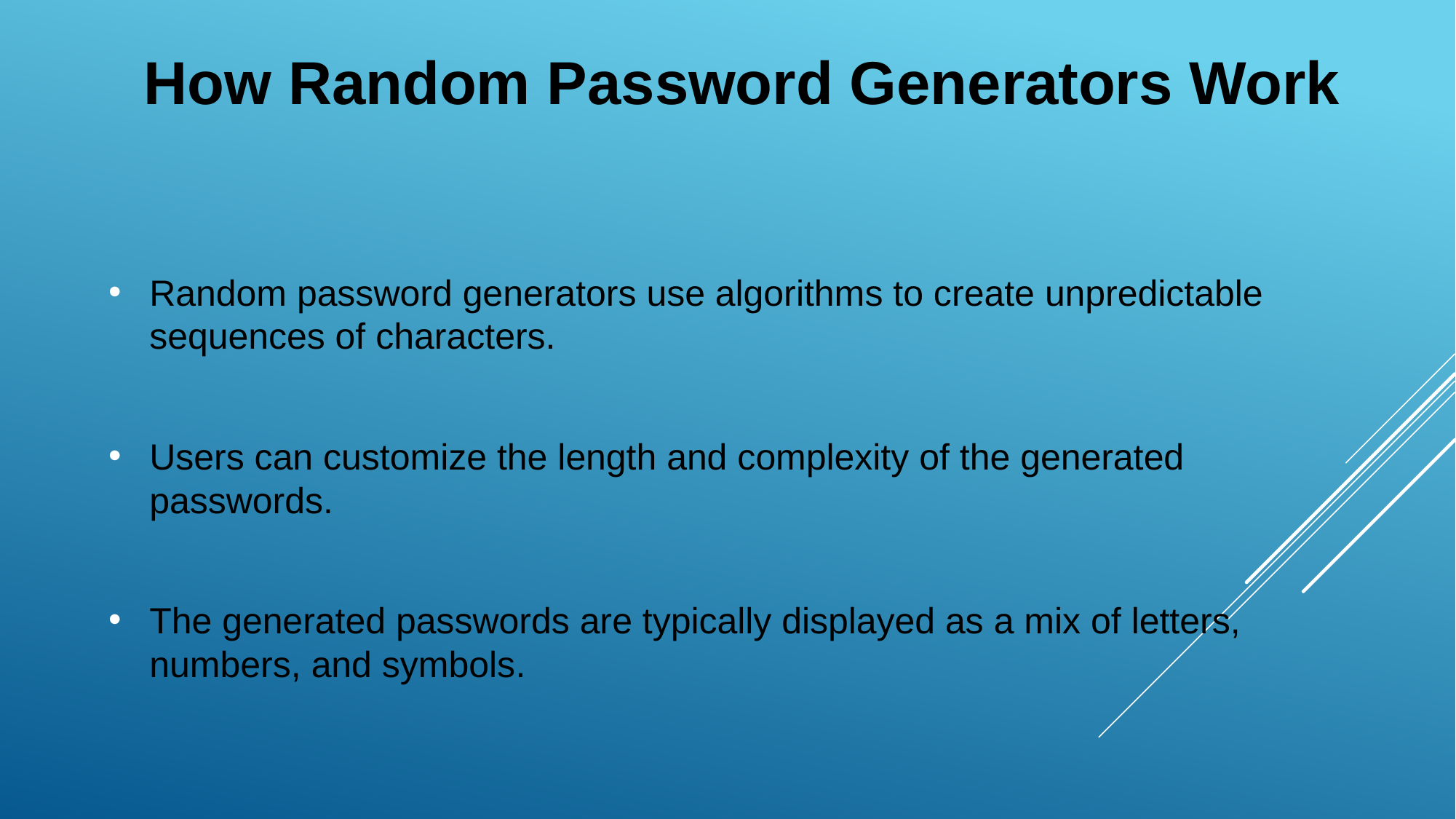

How Random Password Generators Work

Random password generators use algorithms to create unpredictable sequences of characters.

Users can customize the length and complexity of the generated passwords.

The generated passwords are typically displayed as a mix of letters, numbers, and symbols.